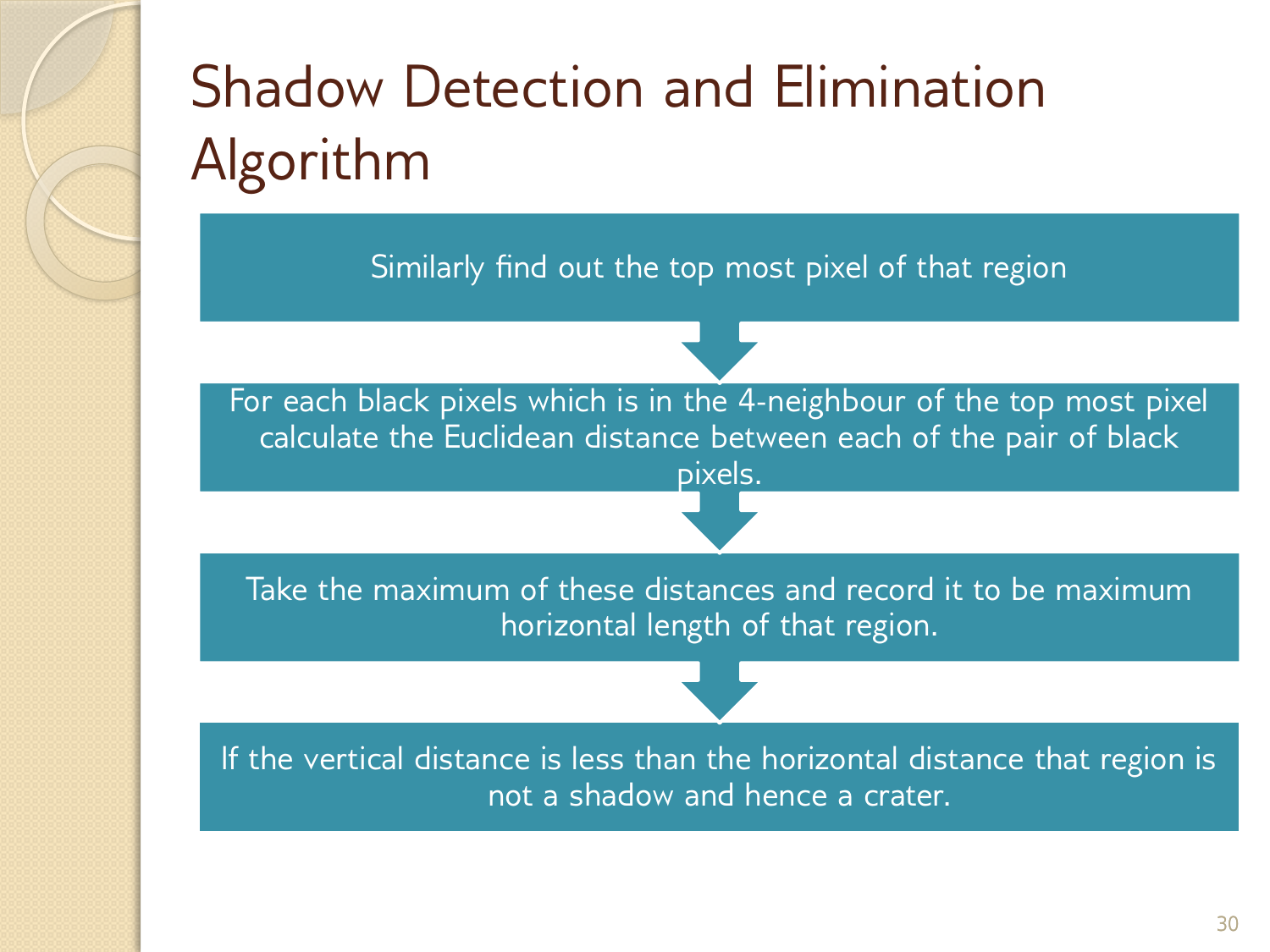

Shadow Detection and Elimination Algorithm
If the vertical distance is less than the horizontal distance that region is not a shadow and hence a crater.
Take the maximum of these distances and record it to be maximum horizontal length of that region.
For each black pixels which is in the 4-neighbour of the top most pixel calculate the Euclidean distance between each of the pair of black pixels.
Similarly find out the top most pixel of that region
30
30